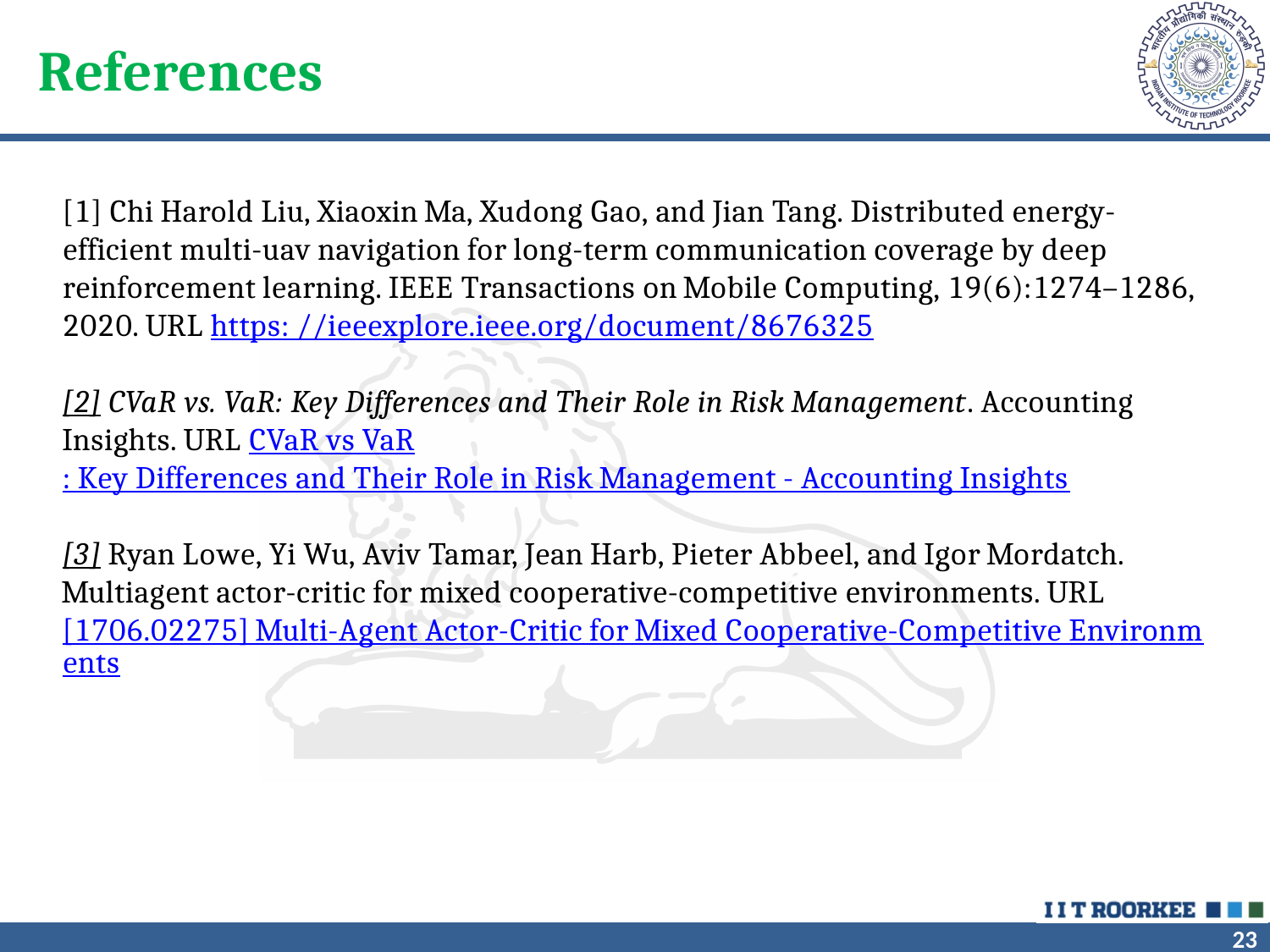

References
[1] Chi Harold Liu, Xiaoxin Ma, Xudong Gao, and Jian Tang. Distributed energy-efficient multi-uav navigation for long-term communication coverage by deep reinforcement learning. IEEE Transactions on Mobile Computing, 19(6):1274–1286, 2020. URL https: //ieeexplore.ieee.org/document/8676325

[2] CVaR vs. VaR: Key Differences and Their Role in Risk Management. Accounting Insights. URL CVaR vs VaR: Key Differences and Their Role in Risk Management - Accounting Insights

[3] Ryan Lowe, Yi Wu, Aviv Tamar, Jean Harb, Pieter Abbeel, and Igor Mordatch. Multiagent actor-critic for mixed cooperative-competitive environments. URL [1706.02275] Multi-Agent Actor-Critic for Mixed Cooperative-Competitive Environments